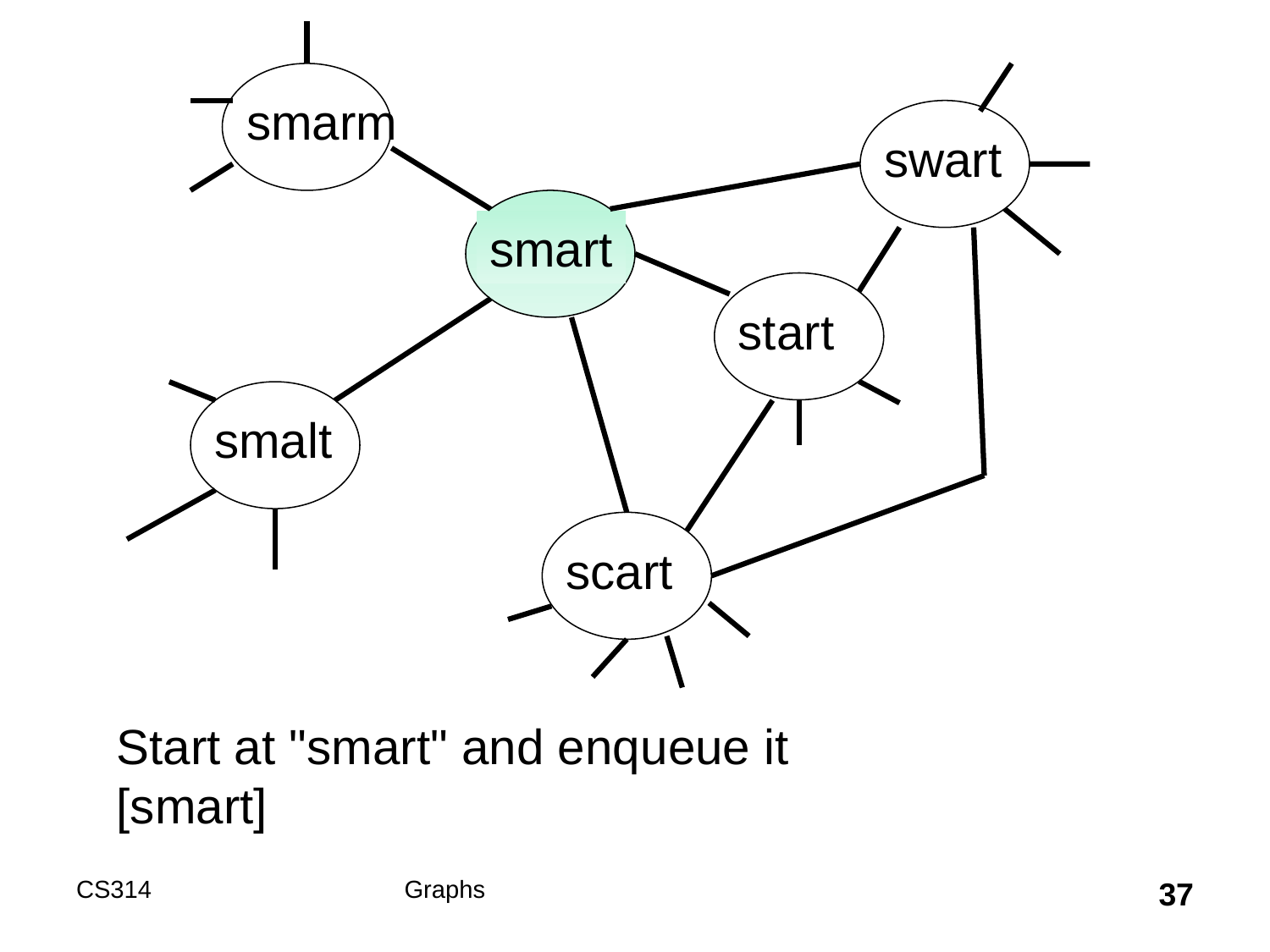

smarm

swart

smart

start

smalt

scart
Start at "smart" and enqueue it
[smart]
CS314
Graphs
37